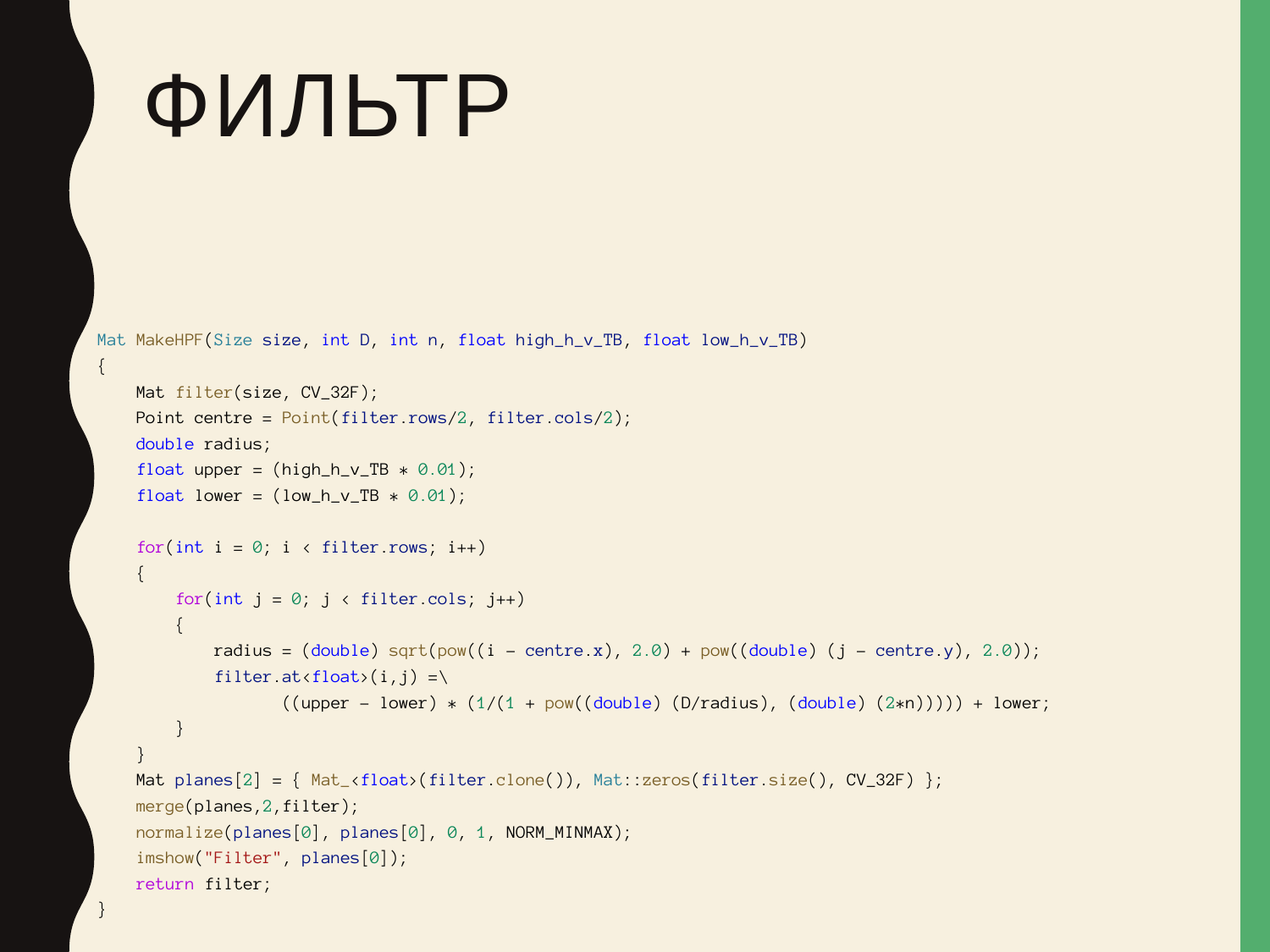

# Фильтр
Mat MakeHPF(Size size, int D, int n, float high_h_v_TB, float low_h_v_TB)
{
    Mat filter(size, CV_32F);
    Point centre = Point(filter.rows/2, filter.cols/2);
    double radius;
    float upper = (high_h_v_TB * 0.01);
    float lower = (low_h_v_TB * 0.01);
    for(int i = 0; i < filter.rows; i++)
    {
        for(int j = 0; j < filter.cols; j++)
        {
            radius = (double) sqrt(pow((i - centre.x), 2.0) + pow((double) (j - centre.y), 2.0));
            filter.at<float>(i,j) =\
                   ((upper - lower) * (1/(1 + pow((double) (D/radius), (double) (2*n))))) + lower;
        }
    }
    Mat planes[2] = { Mat_<float>(filter.clone()), Mat::zeros(filter.size(), CV_32F) };
    merge(planes,2,filter);
    normalize(planes[0], planes[0], 0, 1, NORM_MINMAX);
    imshow("Filter", planes[0]);
    return filter;
}